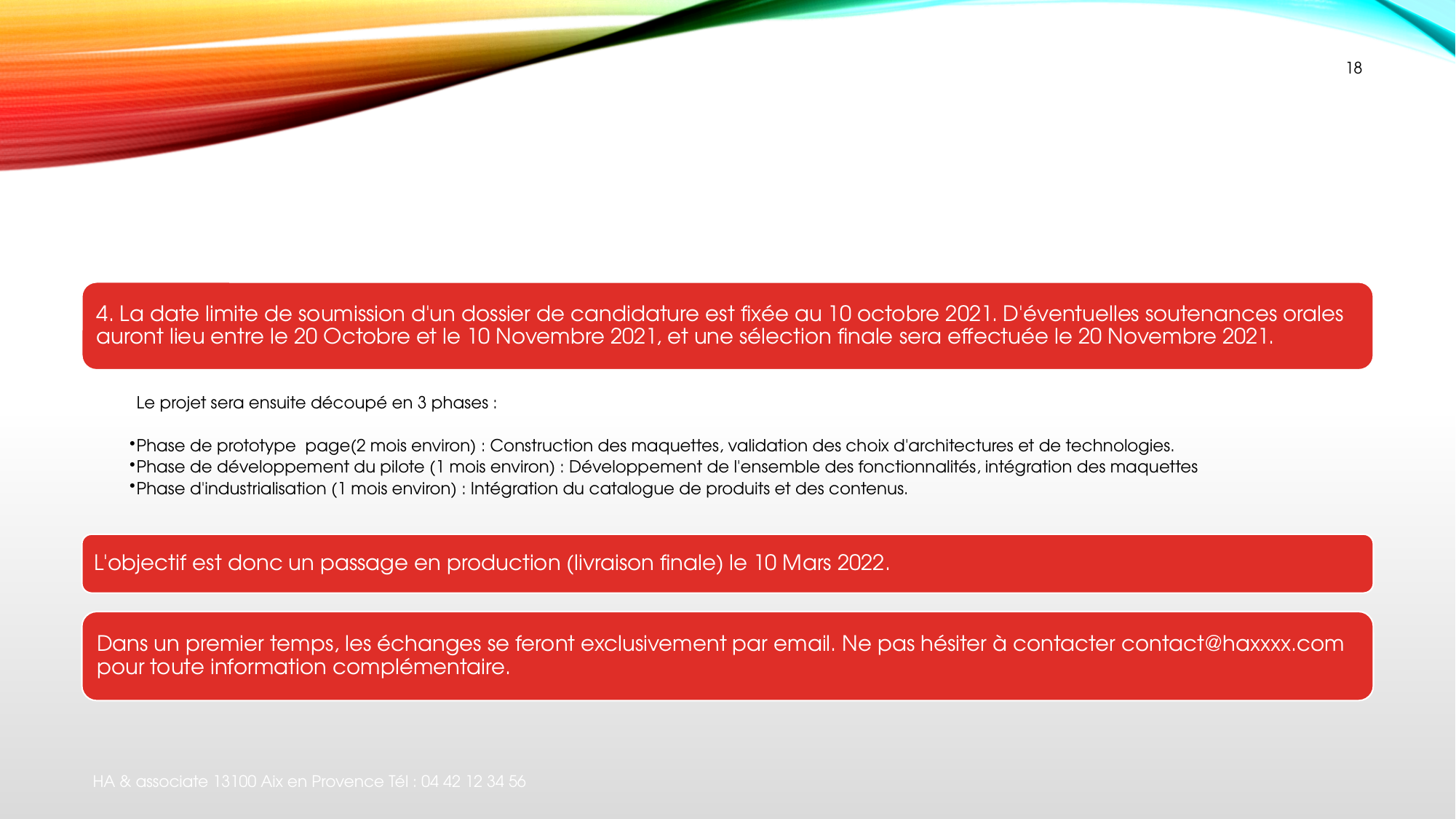

18
4. La date limite de soumission d'un dossier de candidature est fixée au 10 octobre 2021. D'éventuelles soutenances orales auront lieu entre le 20 Octobre et le 10 Novembre 2021, et une sélection finale sera effectuée le 20 Novembre 2021.

	Le projet sera ensuite découpé en 3 phases :

Phase de prototype  page(2 mois environ) : Construction des maquettes, validation des choix d'architectures et de technologies.
Phase de développement du pilote (1 mois environ) : Développement de l'ensemble des fonctionnalités, intégration des maquettes
Phase d'industrialisation (1 mois environ) : Intégration du catalogue de produits et des contenus.

L'objectif est donc un passage en production (livraison finale) le 10 Mars 2022.
Dans un premier temps, les échanges se feront exclusivement par email. Ne pas hésiter à contacter contact@haxxxx.com pour toute information complémentaire.
HA & associate 13100 Aix en Provence Tél : 04 42 12 34 56